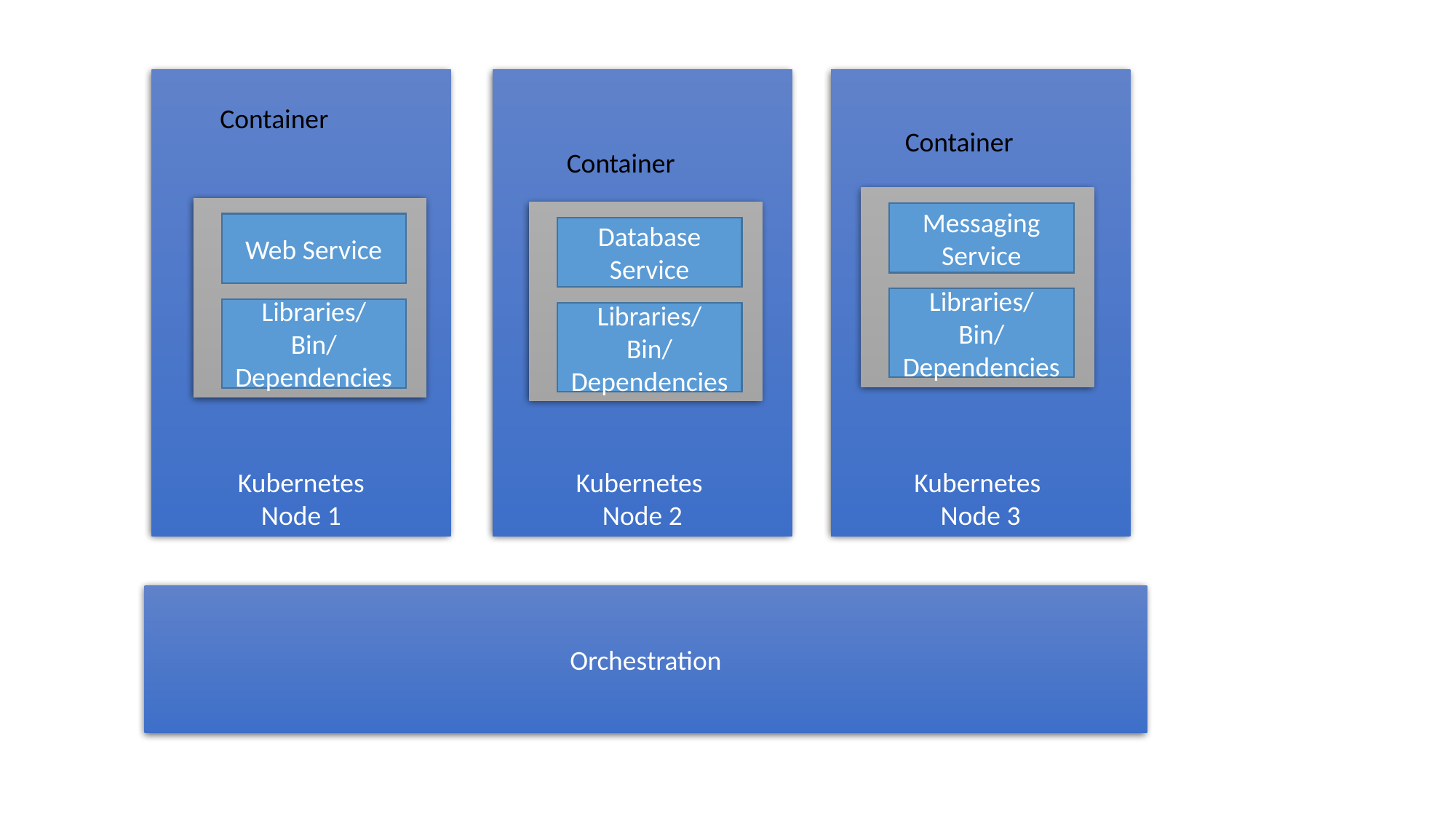

Kubernetes
Node 1
Kubernetes
Node 2
Kubernetes
Node 3
Container
Container
Container

Messaging Service
Web Service
Database Service
Libraries/Bin/Dependencies
Libraries/Bin/Dependencies
Libraries/Bin/Dependencies
Orchestration